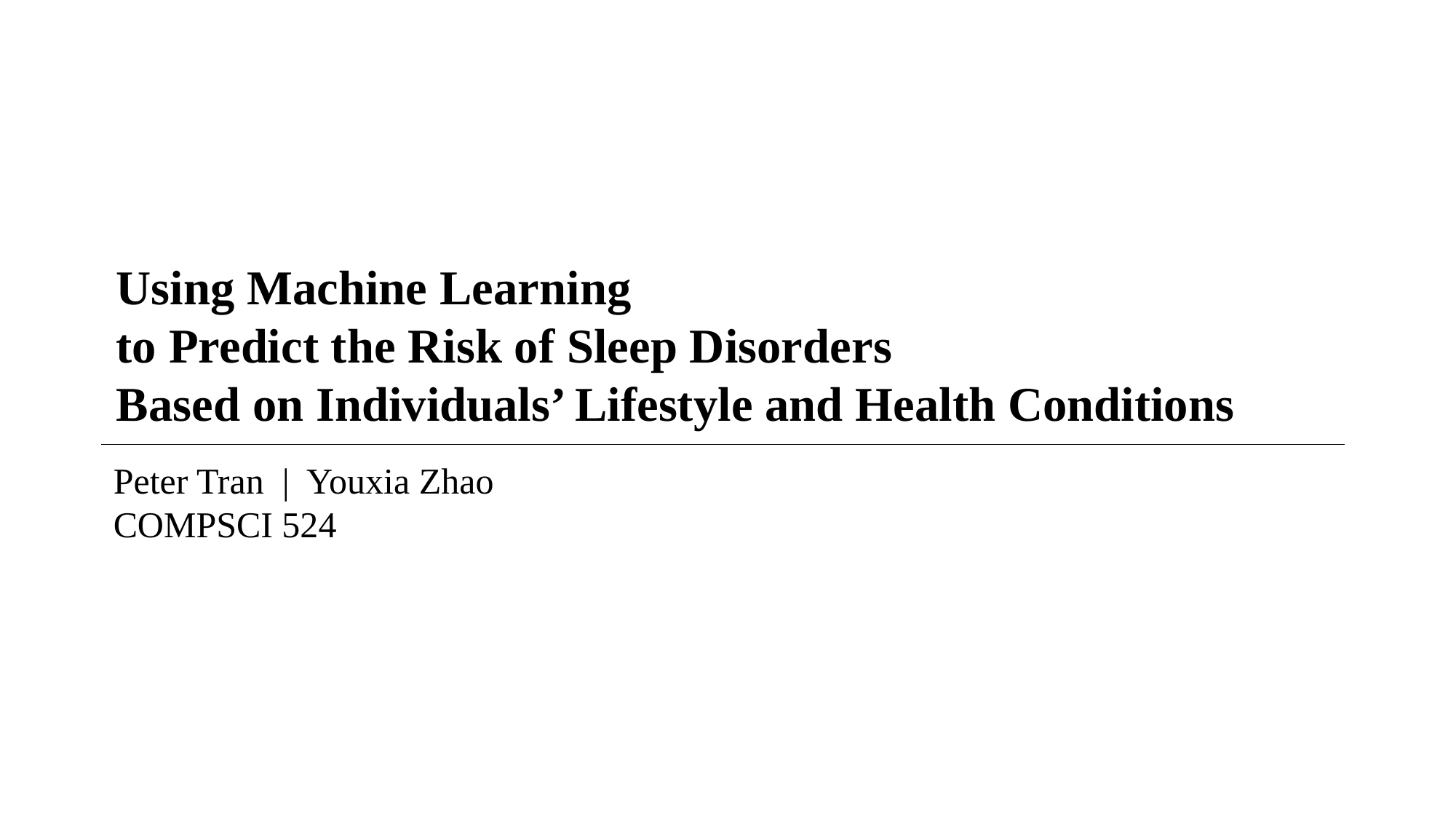

Using Machine Learning
to Predict the Risk of Sleep Disorders
Based on Individuals’ Lifestyle and Health Conditions
Peter Tran  |  Youxia Zhao
COMPSCI 524